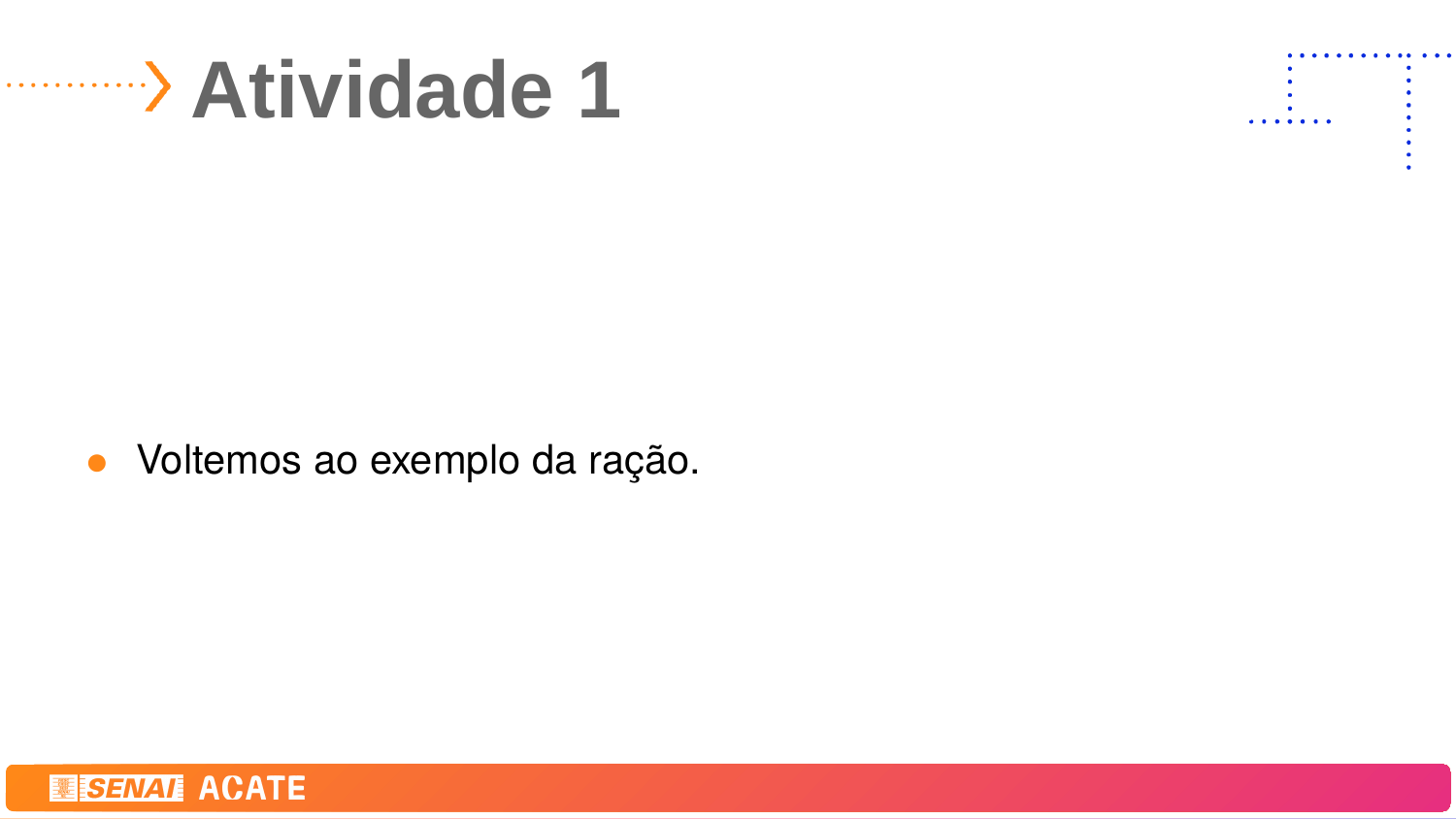

# Atividade 1
Voltemos ao exemplo da ração.